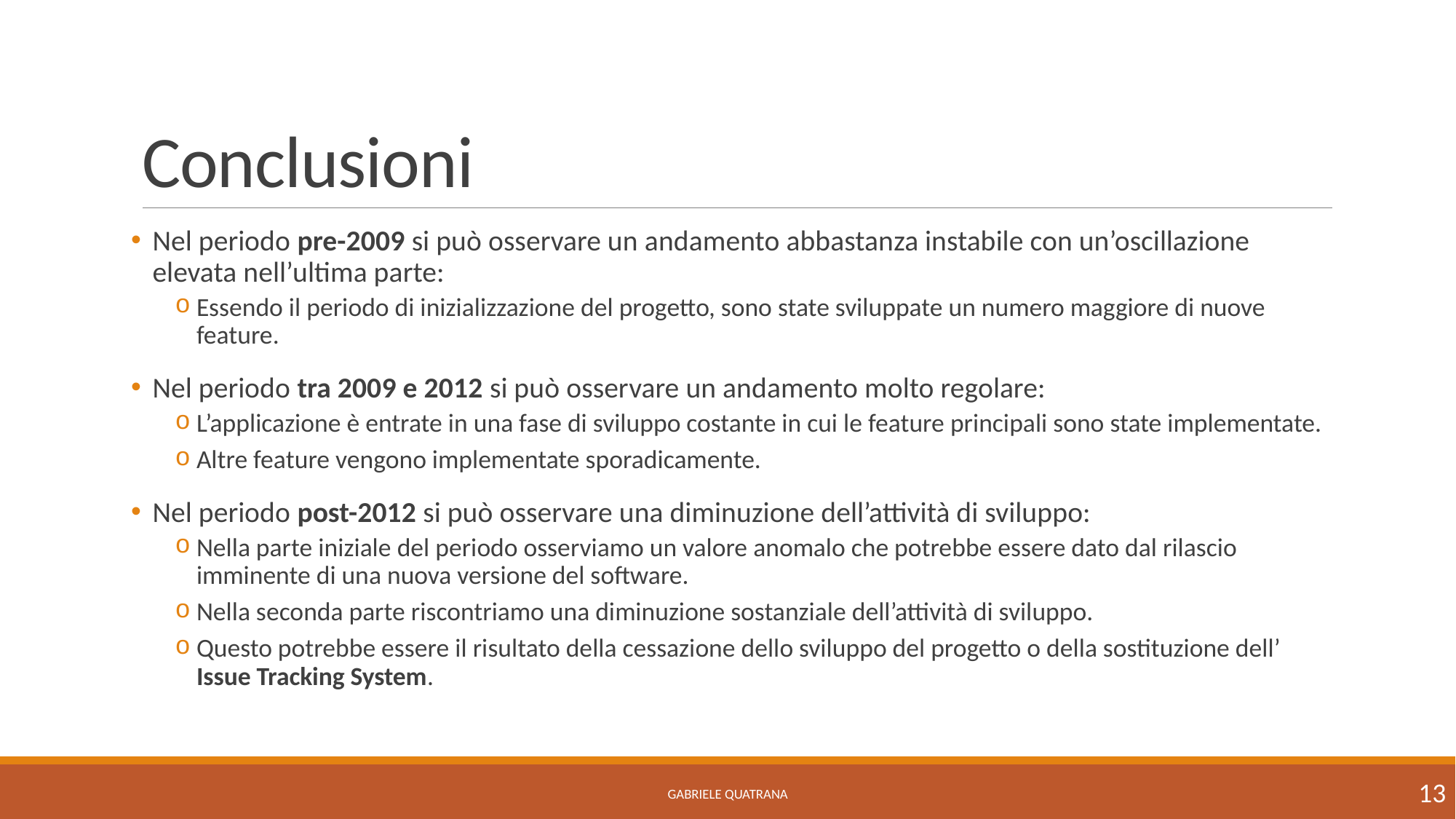

# Conclusioni
Nel periodo pre-2009 si può osservare un andamento abbastanza instabile con un’oscillazione elevata nell’ultima parte:
Essendo il periodo di inizializzazione del progetto, sono state sviluppate un numero maggiore di nuove feature.
Nel periodo tra 2009 e 2012 si può osservare un andamento molto regolare:
L’applicazione è entrate in una fase di sviluppo costante in cui le feature principali sono state implementate.
Altre feature vengono implementate sporadicamente.
Nel periodo post-2012 si può osservare una diminuzione dell’attività di sviluppo:
Nella parte iniziale del periodo osserviamo un valore anomalo che potrebbe essere dato dal rilascio imminente di una nuova versione del software.
Nella seconda parte riscontriamo una diminuzione sostanziale dell’attività di sviluppo.
Questo potrebbe essere il risultato della cessazione dello sviluppo del progetto o della sostituzione dell’ Issue Tracking System.

13
Gabriele Quatrana